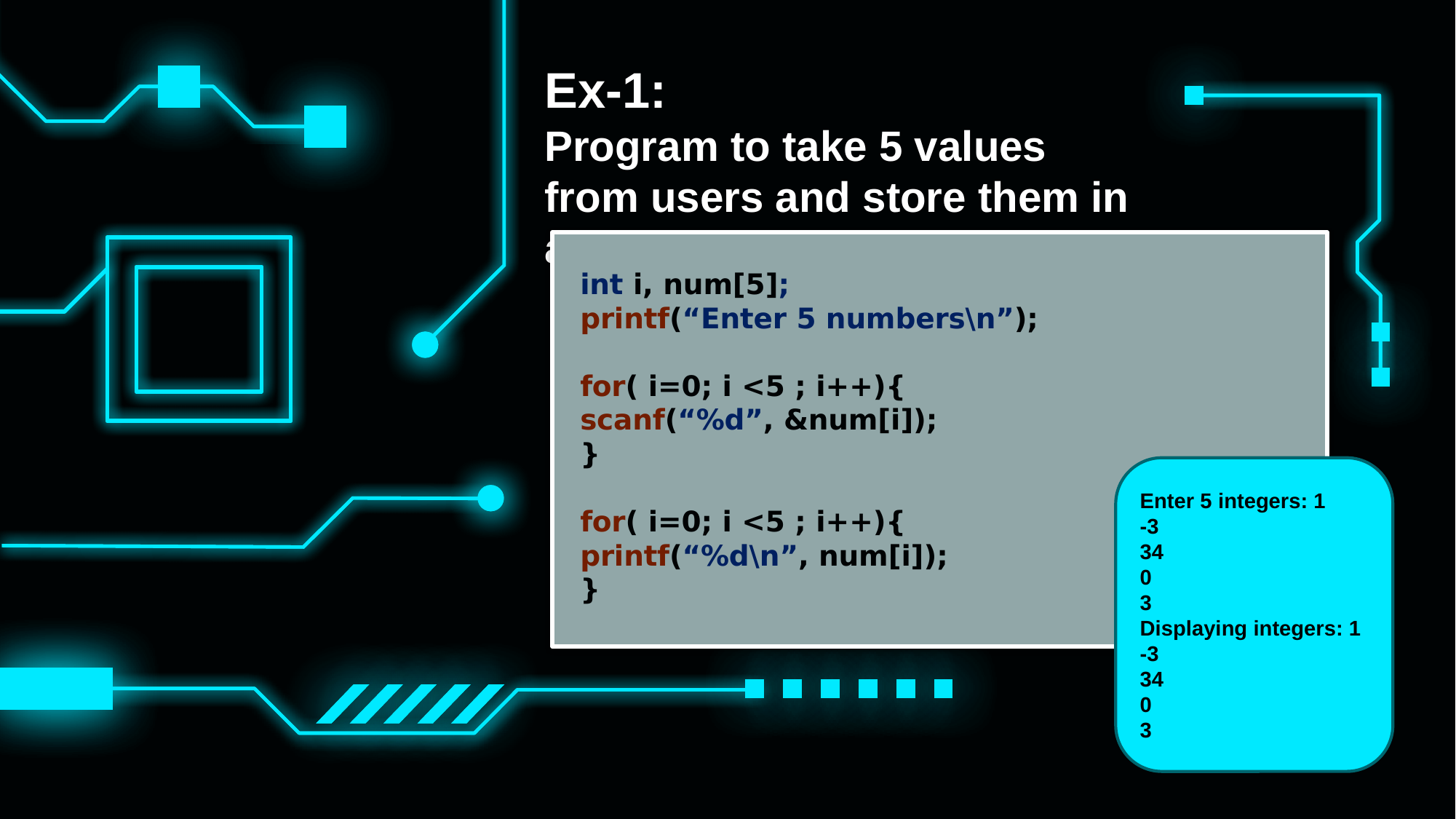

# Ex-1: Program to take 5 values from users and store them in an array

int i, num[5];
printf(“Enter 5 numbers\n”);

for( i=0; i <5 ; i++){
scanf(“%d”, &num[i]);
}

for( i=0; i <5 ; i++){
printf(“%d\n”, num[i]);
}

Enter 5 integers: 1
-3
34
0
3
Displaying integers: 1
-3
34
0
3